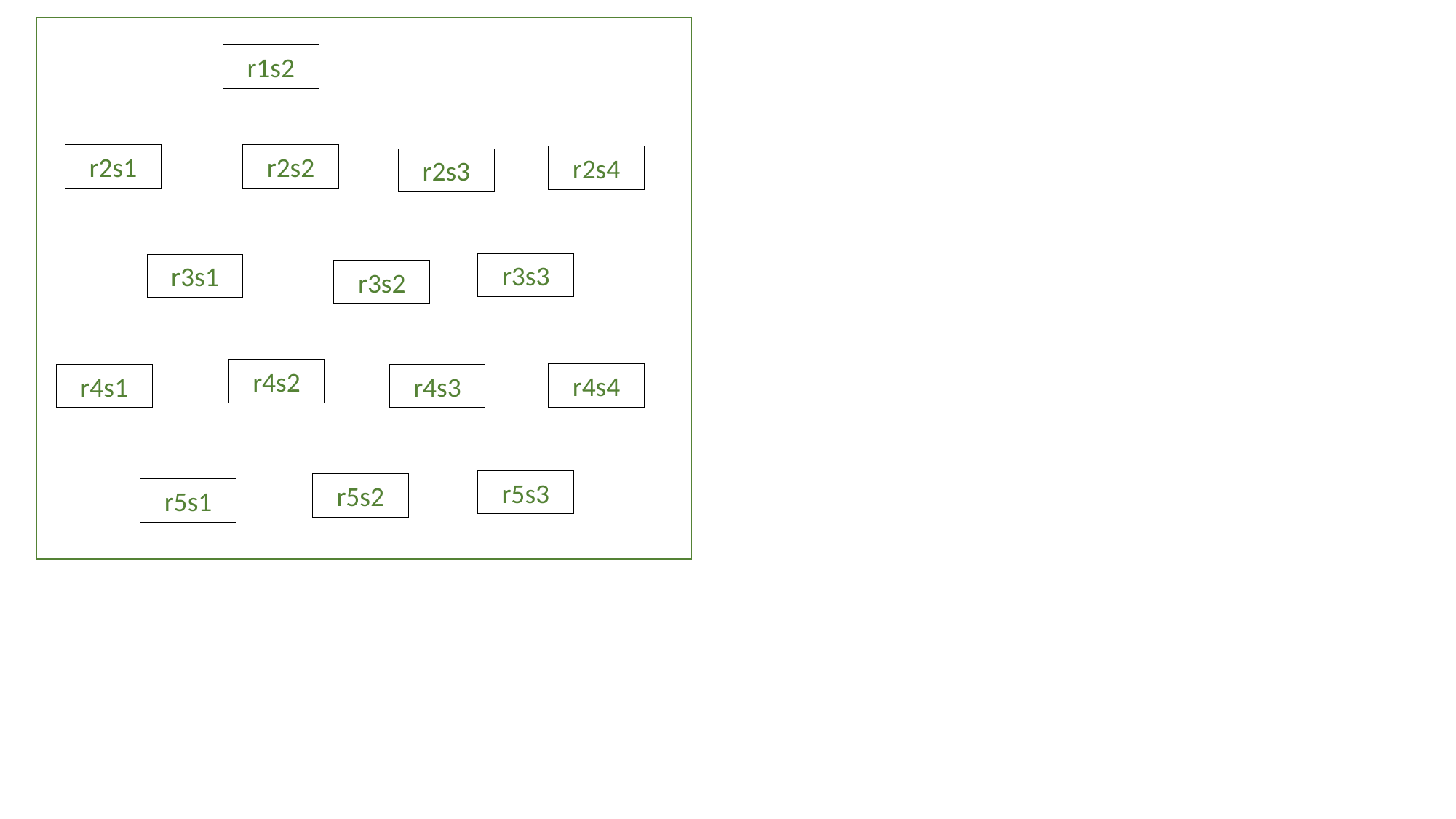

r1s2
r2s1
r2s2
r2s4
r2s3
r3s3
r3s1
r3s2
r4s2
r4s4
r4s1
r4s3
r5s3
r5s2
r5s1